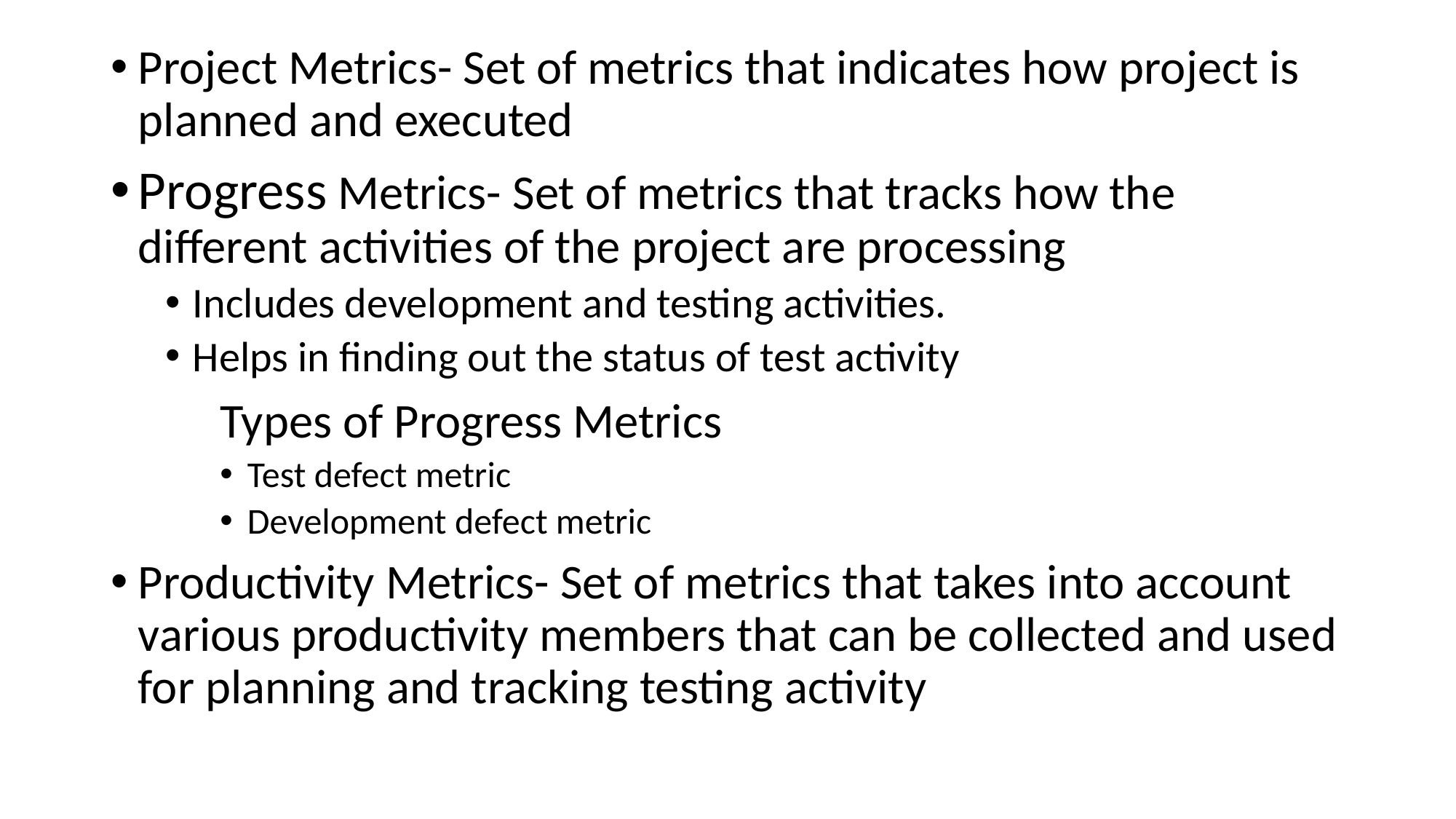

Project Metrics- Set of metrics that indicates how project is planned and executed
Progress Metrics- Set of metrics that tracks how the different activities of the project are processing
Includes development and testing activities.
Helps in finding out the status of test activity
	Types of Progress Metrics
Test defect metric
Development defect metric
Productivity Metrics- Set of metrics that takes into account various productivity members that can be collected and used for planning and tracking testing activity